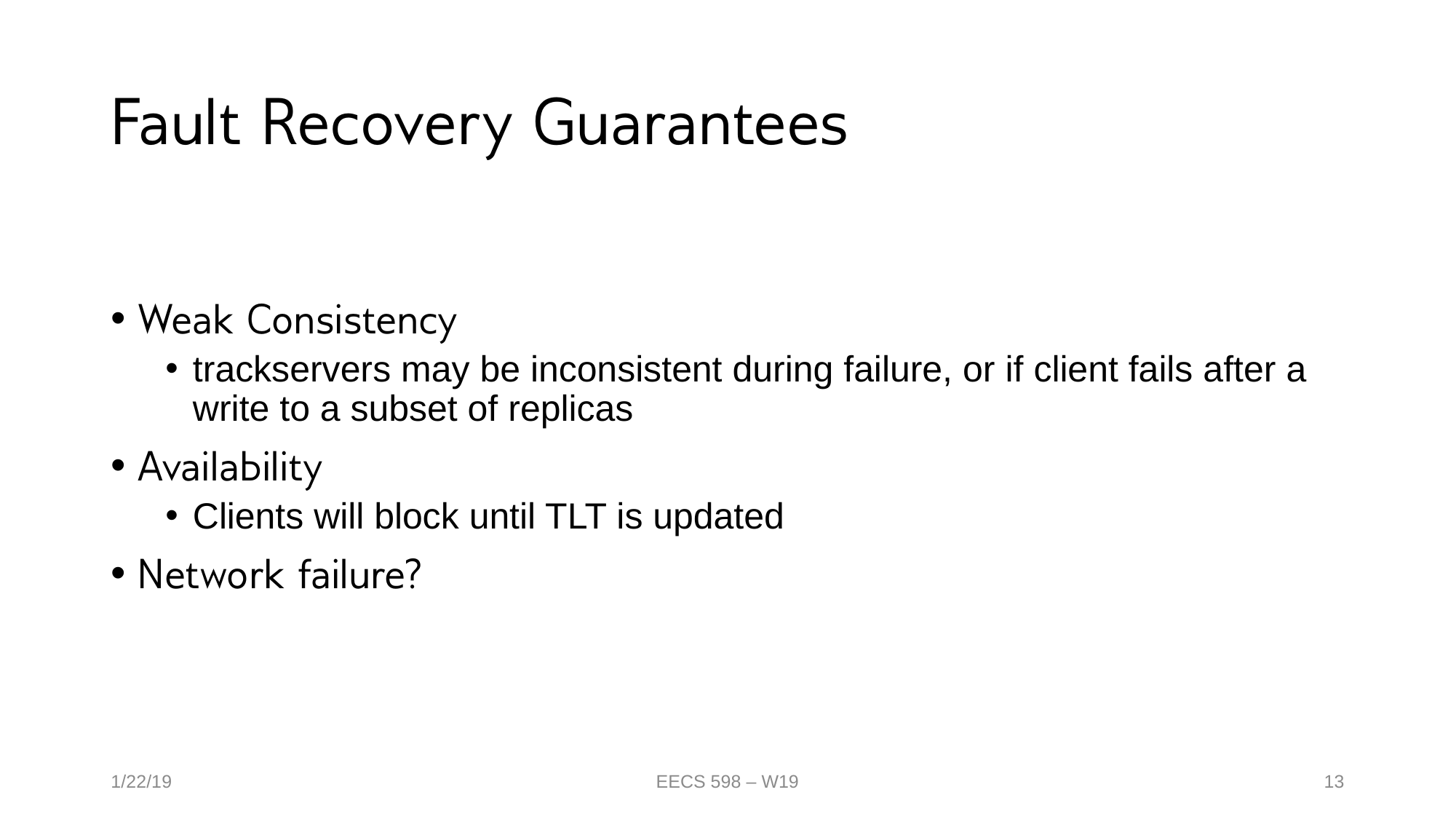

# Fault Recovery Guarantees
Weak Consistency
trackservers may be inconsistent during failure, or if client fails after a write to a subset of replicas
Availability
Clients will block until TLT is updated
Network failure?

1/22/19
EECS 598 – W19
13